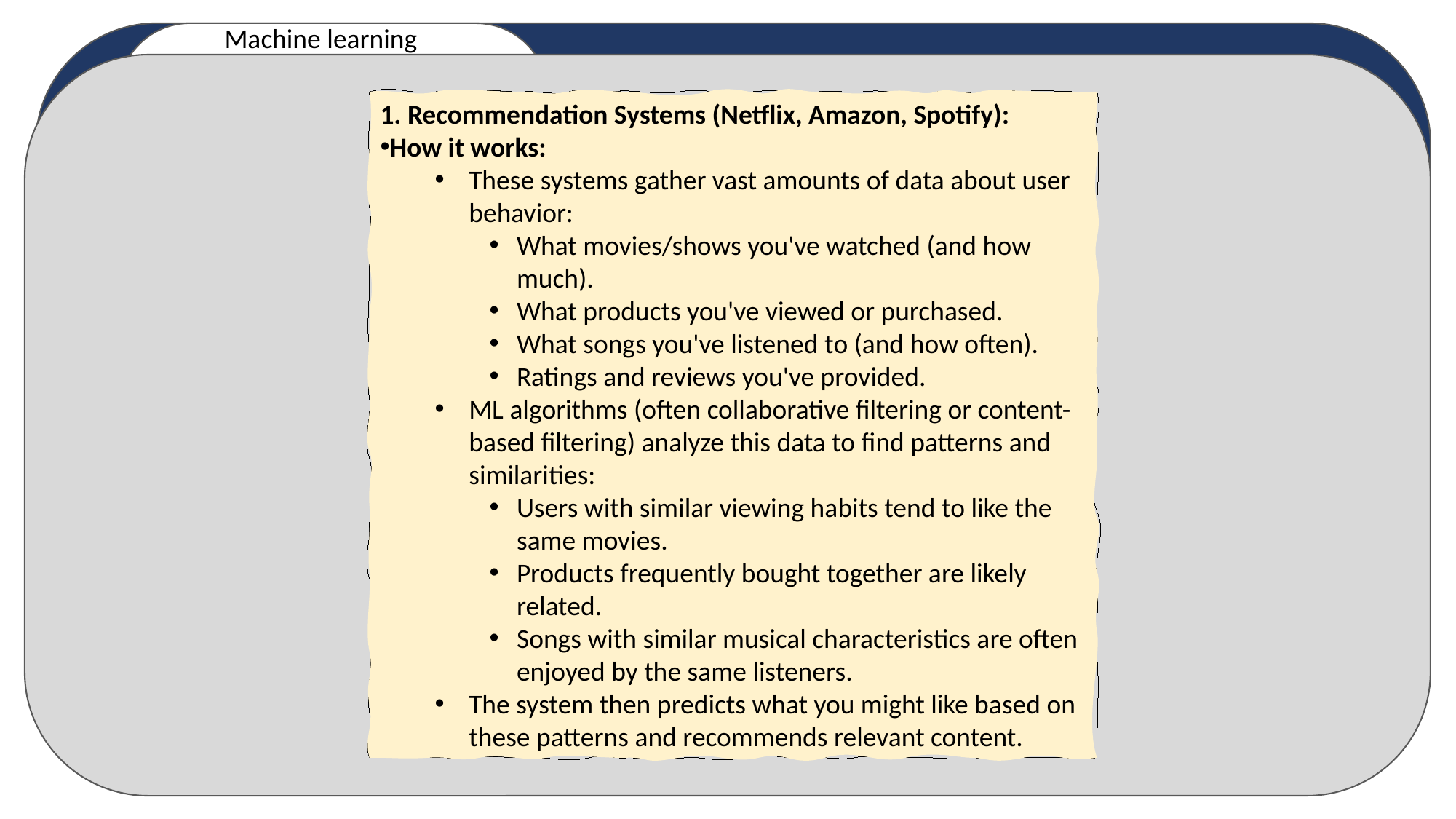

Machine learning

1. Recommendation Systems (Netflix, Amazon, Spotify):
How it works:
These systems gather vast amounts of data about user behavior:
What movies/shows you've watched (and how much).
What products you've viewed or purchased.
What songs you've listened to (and how often).
Ratings and reviews you've provided.
ML algorithms (often collaborative filtering or content-based filtering) analyze this data to find patterns and similarities:
Users with similar viewing habits tend to like the same movies.
Products frequently bought together are likely related.
Songs with similar musical characteristics are often enjoyed by the same listeners.
The system then predicts what you might like based on these patterns and recommends relevant content.